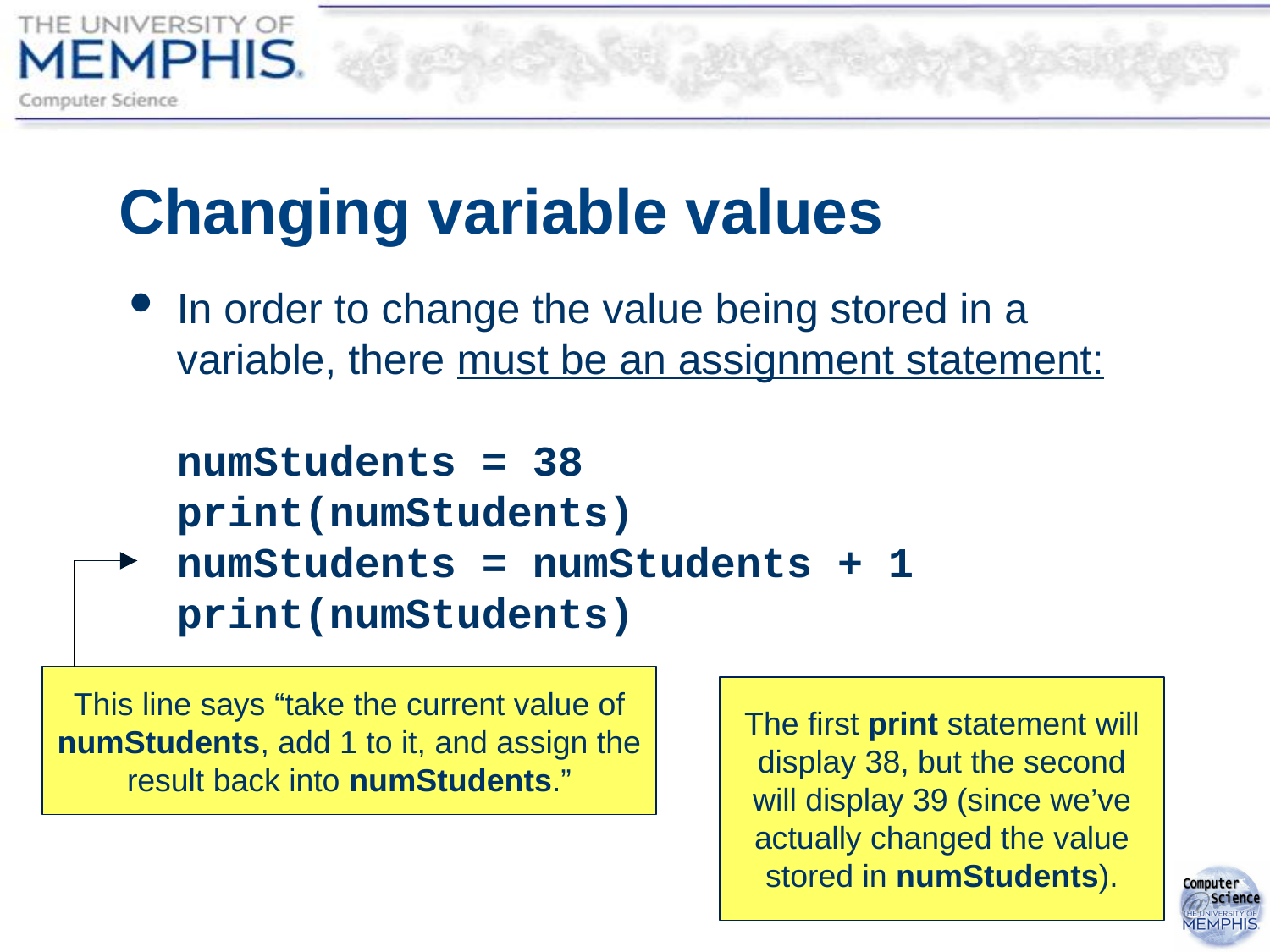

# Changing variable values
In order to change the value being stored in a variable, there must be an assignment statement:
numStudents = 38
print(numStudents)
numStudents = numStudents + 1
print(numStudents)
This line says “take the current value of numStudents, add 1 to it, and assign the result back into numStudents.”
The first print statement will display 38, but the second will display 39 (since we’ve actually changed the value stored in numStudents).